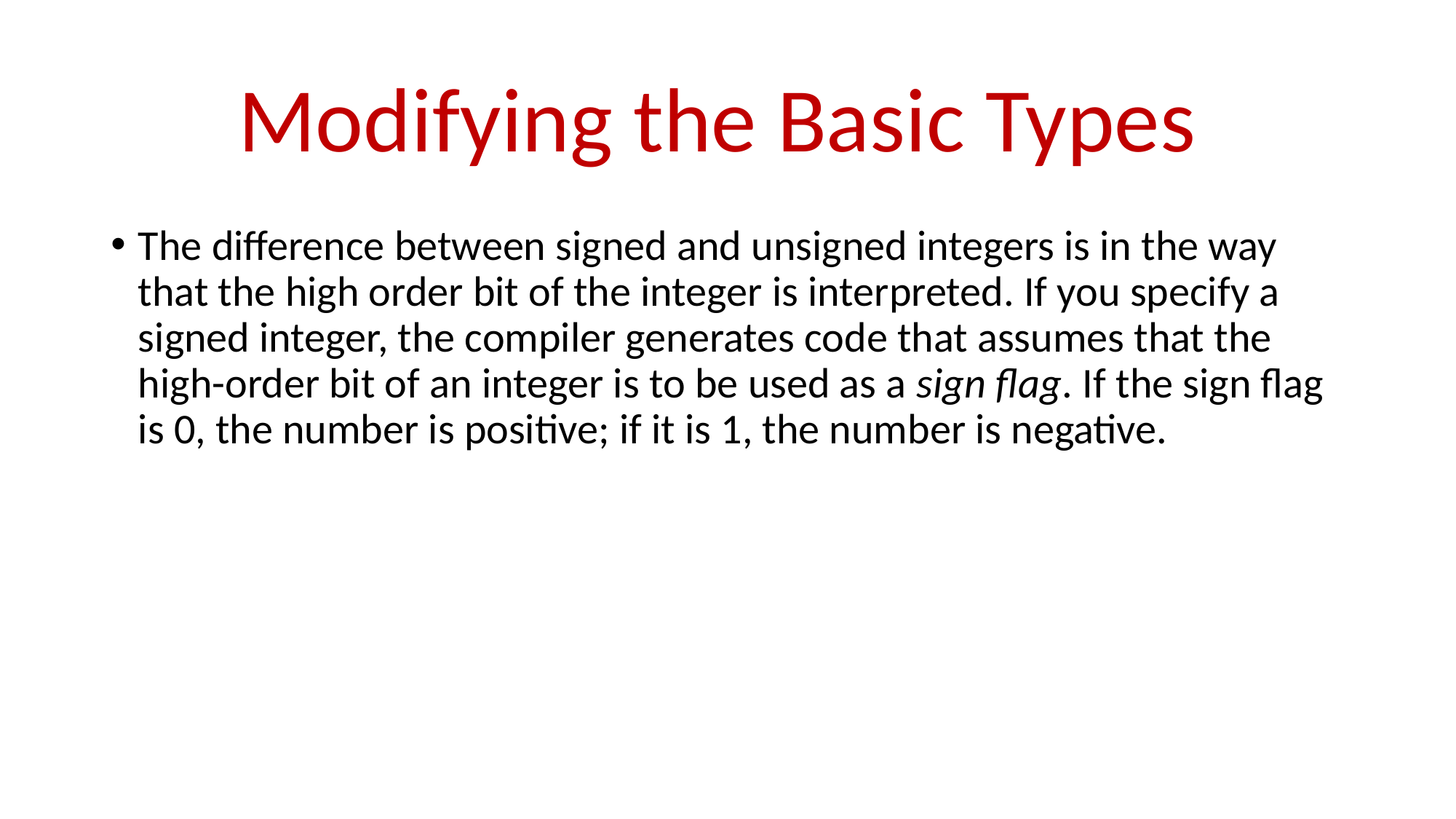

# Modifying the Basic Types
The difference between signed and unsigned integers is in the way that the high order bit of the integer is interpreted. If you specify a signed integer, the compiler generates code that assumes that the high-order bit of an integer is to be used as a sign flag. If the sign flag is 0, the number is positive; if it is 1, the number is negative.